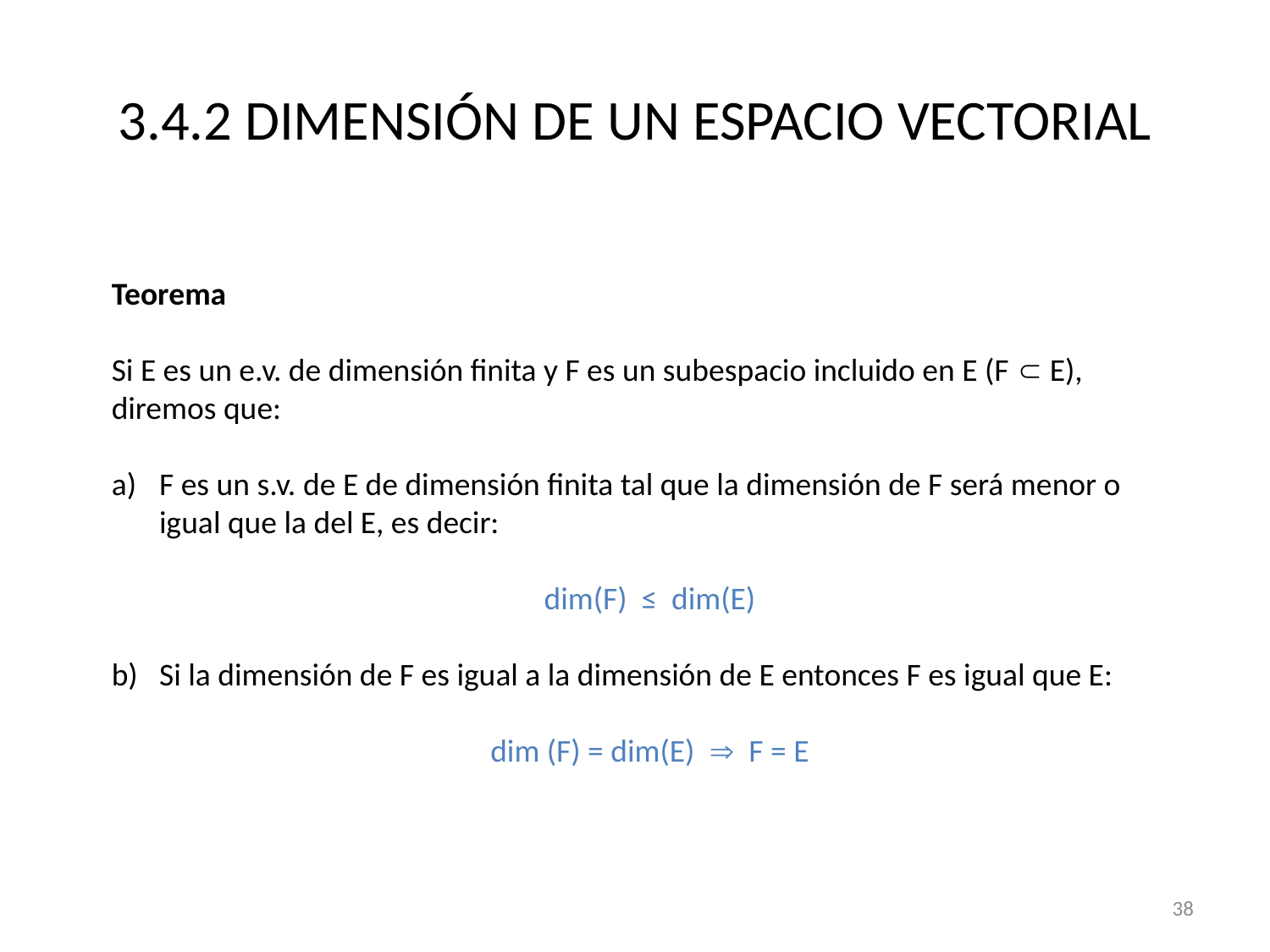

# 3.4.2 DIMENSIÓN DE UN ESPACIO VECTORIAL
Teorema

Si E es un e.v. de dimensión finita y F es un subespacio incluido en E (F ⊂ E), diremos que:

F es un s.v. de E de dimensión finita tal que la dimensión de F será menor o igual que la del E, es decir:

dim(F)  ≤  dim(E)

Si la dimensión de F es igual a la dimensión de E entonces F es igual que E:

dim (F) = dim(E)  ⇒  F = E
38